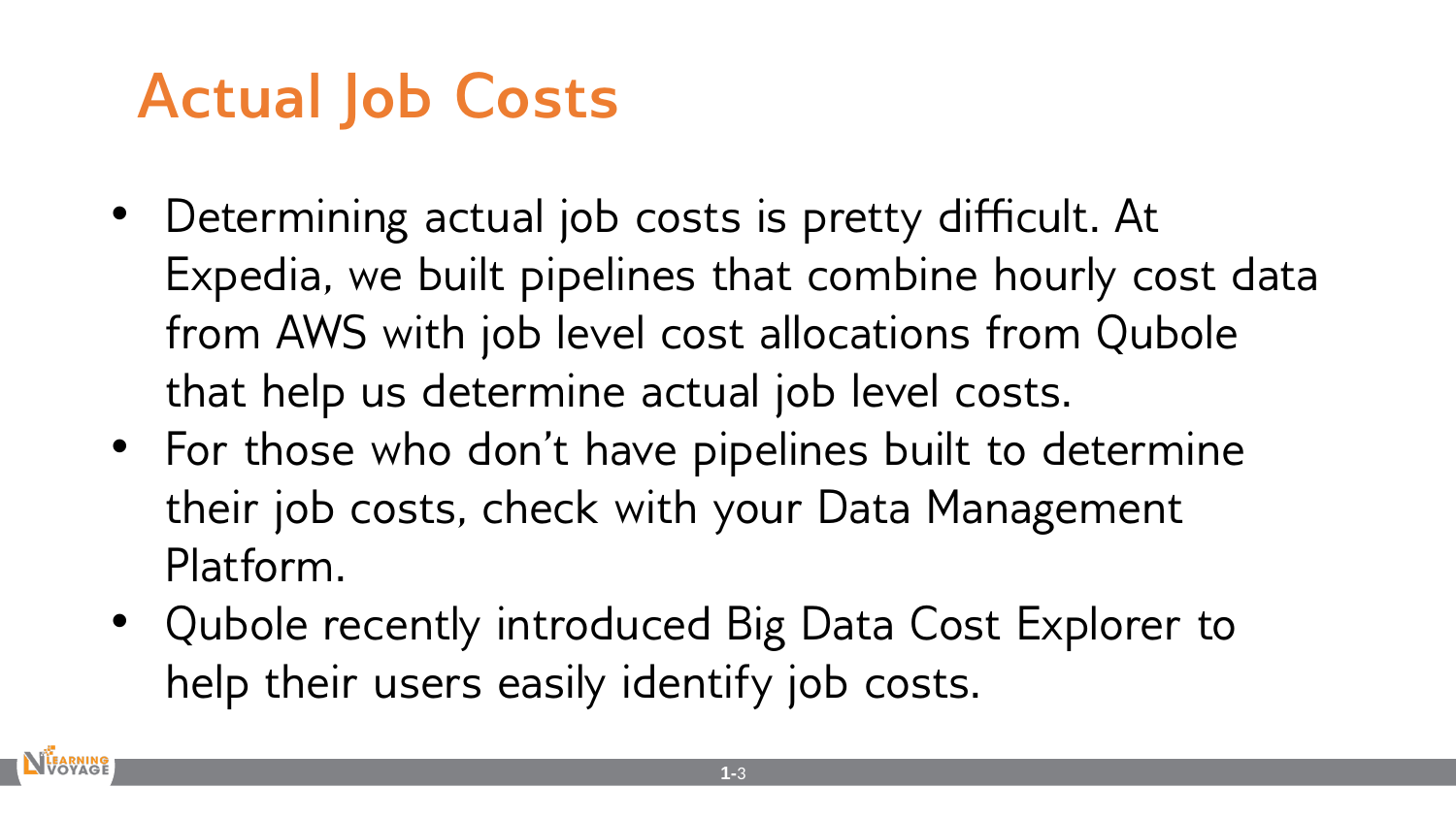

Actual Job Costs
Determining actual job costs is pretty difficult. At Expedia, we built pipelines that combine hourly cost data from AWS with job level cost allocations from Qubole that help us determine actual job level costs.
For those who don’t have pipelines built to determine their job costs, check with your Data Management Platform.
Qubole recently introduced Big Data Cost Explorer to help their users easily identify job costs.
1-3